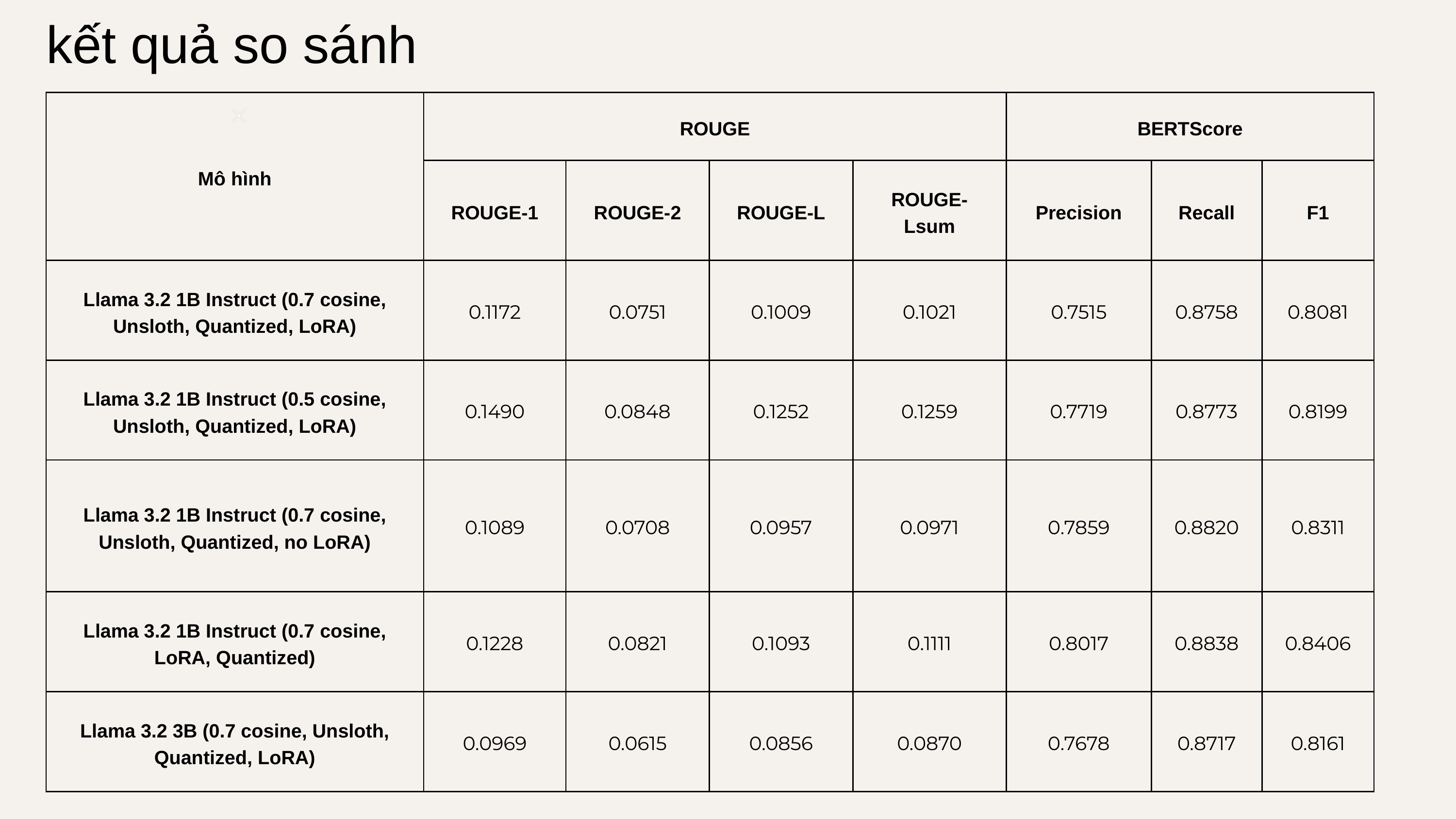

kết quả so sánh
| Mô hình | ROUGE | ROUGE | ROUGE | ROUGE | BERTScore | BERTScore | BERTScore |
| --- | --- | --- | --- | --- | --- | --- | --- |
| Mô hình | ROUGE-1 | ROUGE-2 | ROUGE-L | ROUGE-Lsum | Precision | Recall | F1 |
| Llama 3.2 1B Instruct (0.7 cosine, Unsloth, Quantized, LoRA) | 0.1172 | 0.0751 | 0.1009 | 0.1021 | 0.7515 | 0.8758 | 0.8081 |
| Llama 3.2 1B Instruct (0.5 cosine, Unsloth, Quantized, LoRA) | 0.1490 | 0.0848 | 0.1252 | 0.1259 | 0.7719 | 0.8773 | 0.8199 |
| Llama 3.2 1B Instruct (0.7 cosine, Unsloth, Quantized, no LoRA) | 0.1089 | 0.0708 | 0.0957 | 0.0971 | 0.7859 | 0.8820 | 0.8311 |
| Llama 3.2 1B Instruct (0.7 cosine, LoRA, Quantized) | 0.1228 | 0.0821 | 0.1093 | 0.1111 | 0.8017 | 0.8838 | 0.8406 |
| Llama 3.2 3B (0.7 cosine, Unsloth, Quantized, LoRA) | 0.0969 | 0.0615 | 0.0856 | 0.0870 | 0.7678 | 0.8717 | 0.8161 |